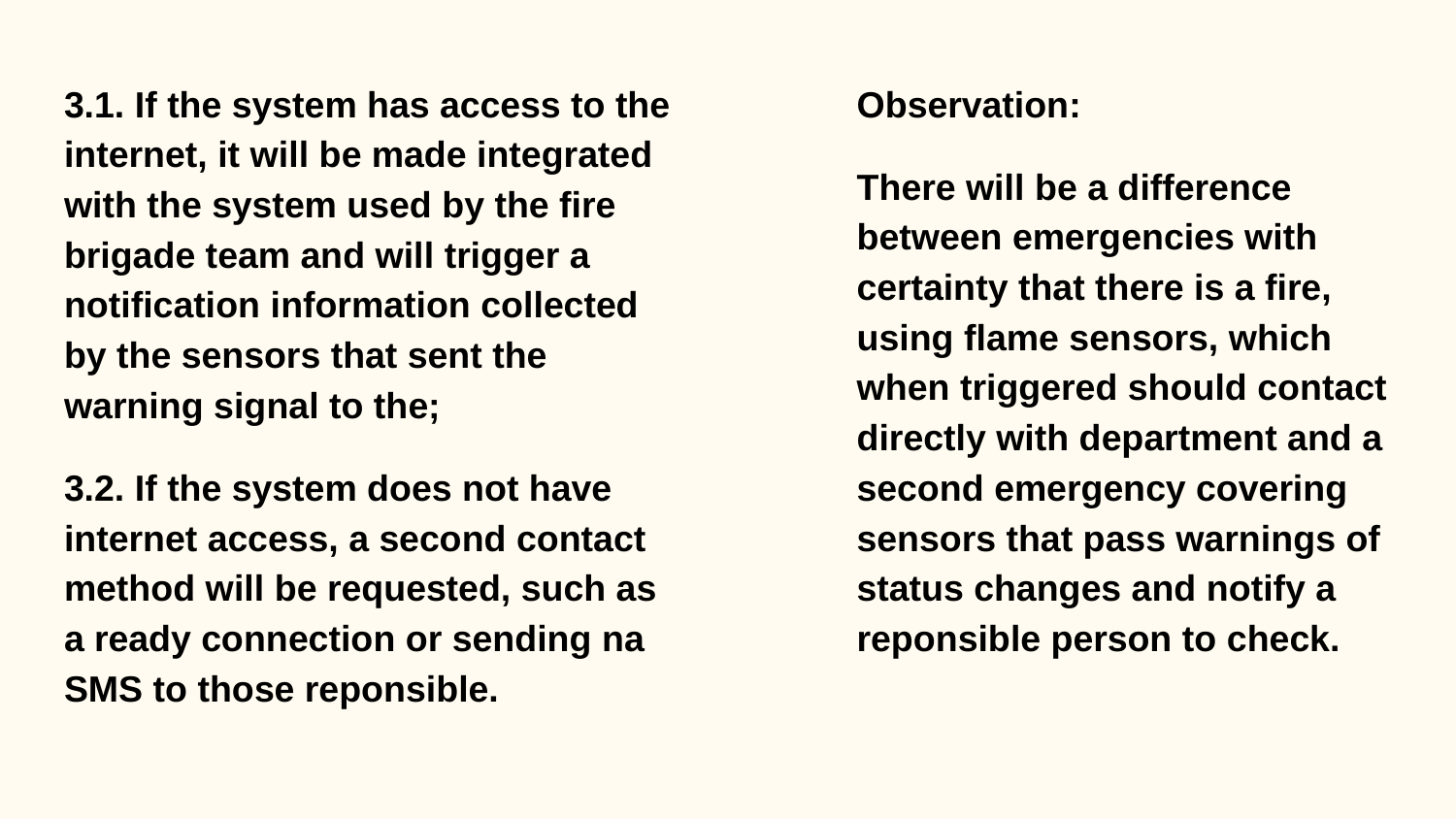

3.1. If the system has access to the internet, it will be made integrated with the system used by the fire brigade team and will trigger a notification information collected by the sensors that sent the warning signal to the;
3.2. If the system does not have internet access, a second contact method will be requested, such as a ready connection or sending na SMS to those reponsible.

Observation:
There will be a difference between emergencies with certainty that there is a fire, using flame sensors, which when triggered should contact directly with department and a second emergency covering sensors that pass warnings of status changes and notify a reponsible person to check.